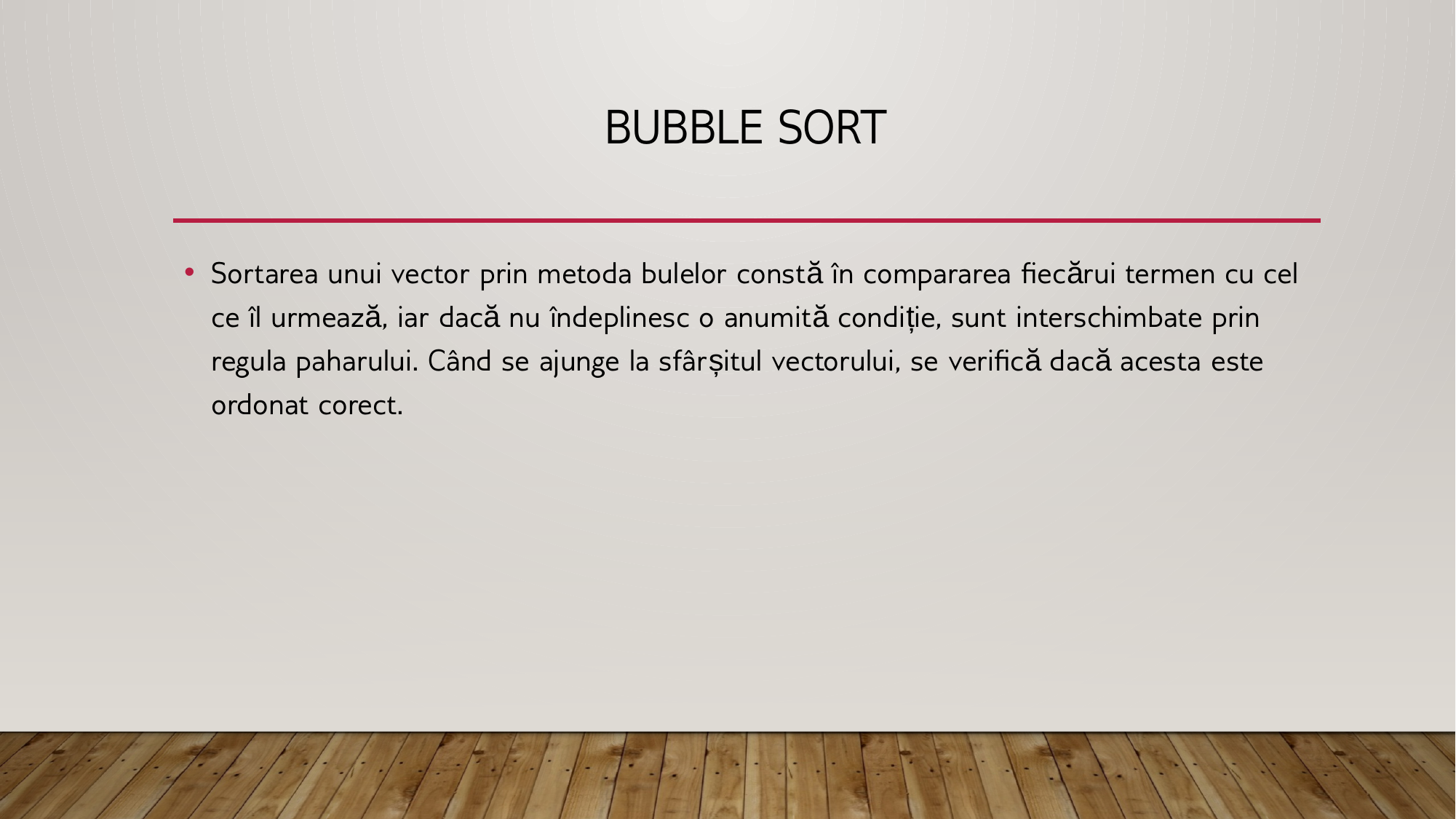

# BUBBle sort
Sortarea unui vector prin metoda bulelor constă în compararea fiecărui termen cu cel ce îl urmează, iar dacă nu îndeplinesc o anumită condiție, sunt interschimbate prin regula paharului. Când se ajunge la sfârșitul vectorului, se verifică dacă acesta este ordonat corect.